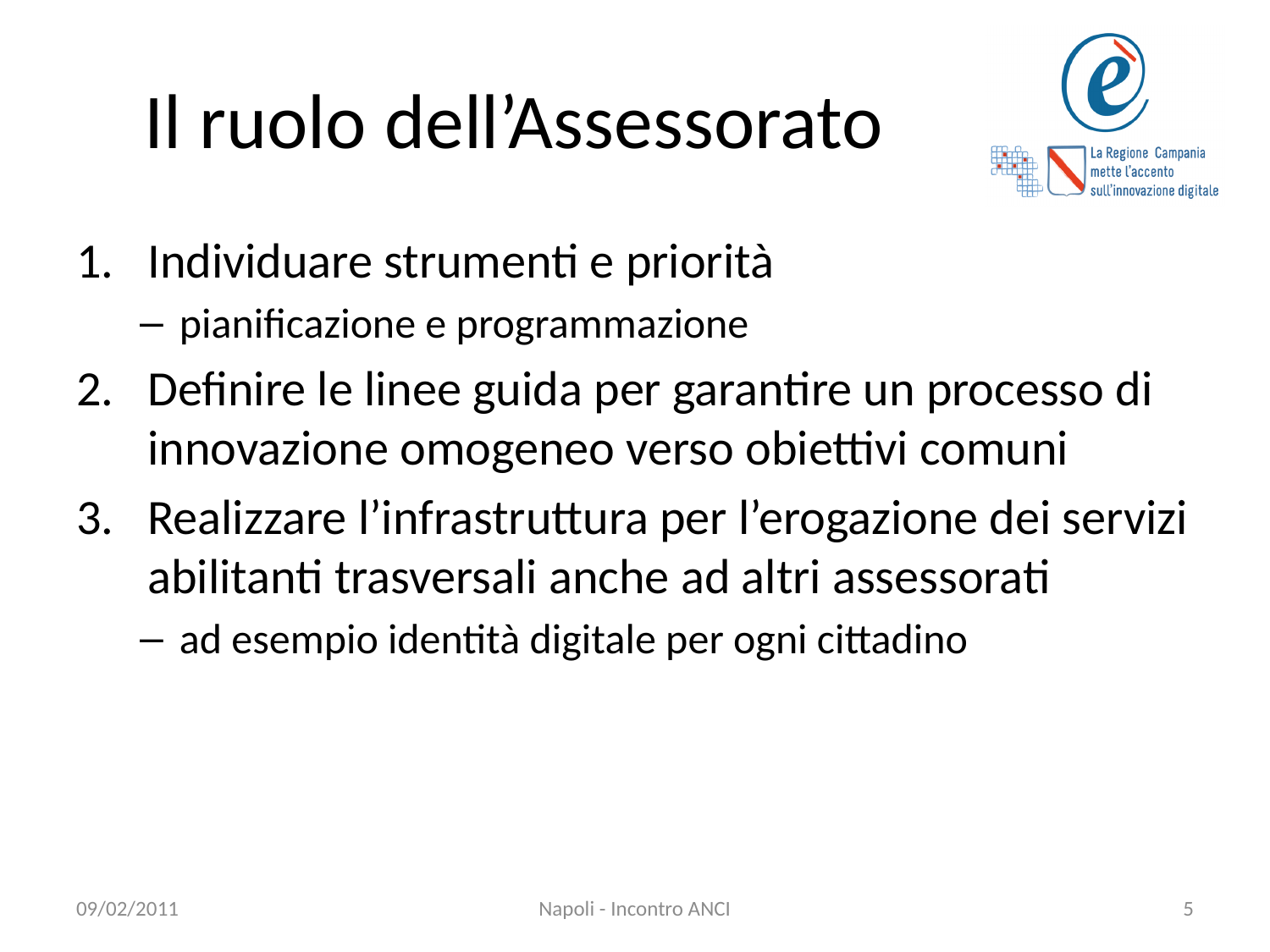

# Il ruolo dell’Assessorato
Individuare strumenti e priorità
pianificazione e programmazione
Definire le linee guida per garantire un processo di innovazione omogeneo verso obiettivi comuni
Realizzare l’infrastruttura per l’erogazione dei servizi abilitanti trasversali anche ad altri assessorati
ad esempio identità digitale per ogni cittadino
09/02/2011
Napoli - Incontro ANCI
5